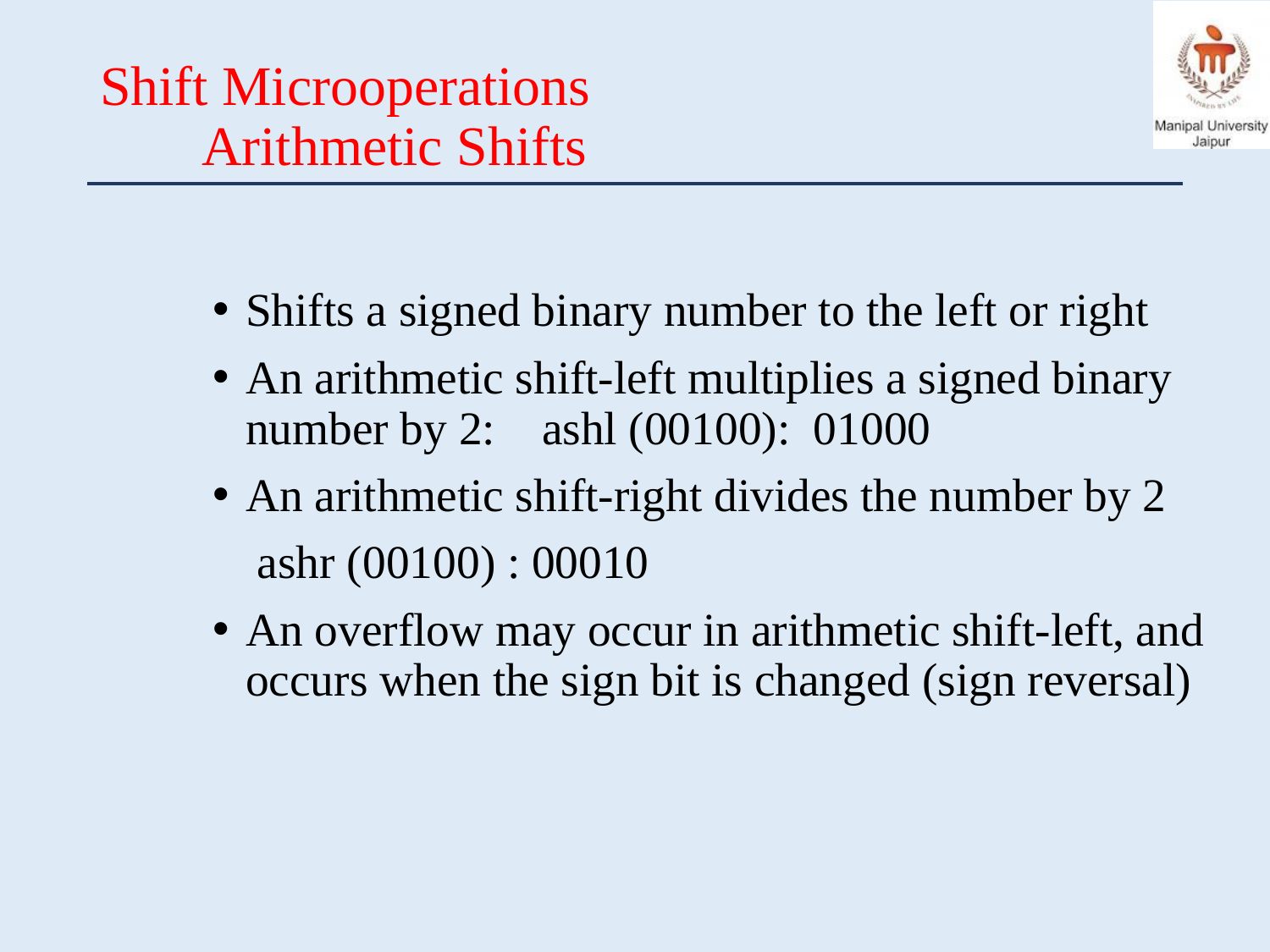

# Shift Microoperations Arithmetic Shifts
Shifts a signed binary number to the left or right
An arithmetic shift-left multiplies a signed binary number by 2:    ashl (00100):  01000
An arithmetic shift-right divides the number by 2
		 ashr (00100) : 00010
An overflow may occur in arithmetic shift-left, and occurs when the sign bit is changed (sign reversal)